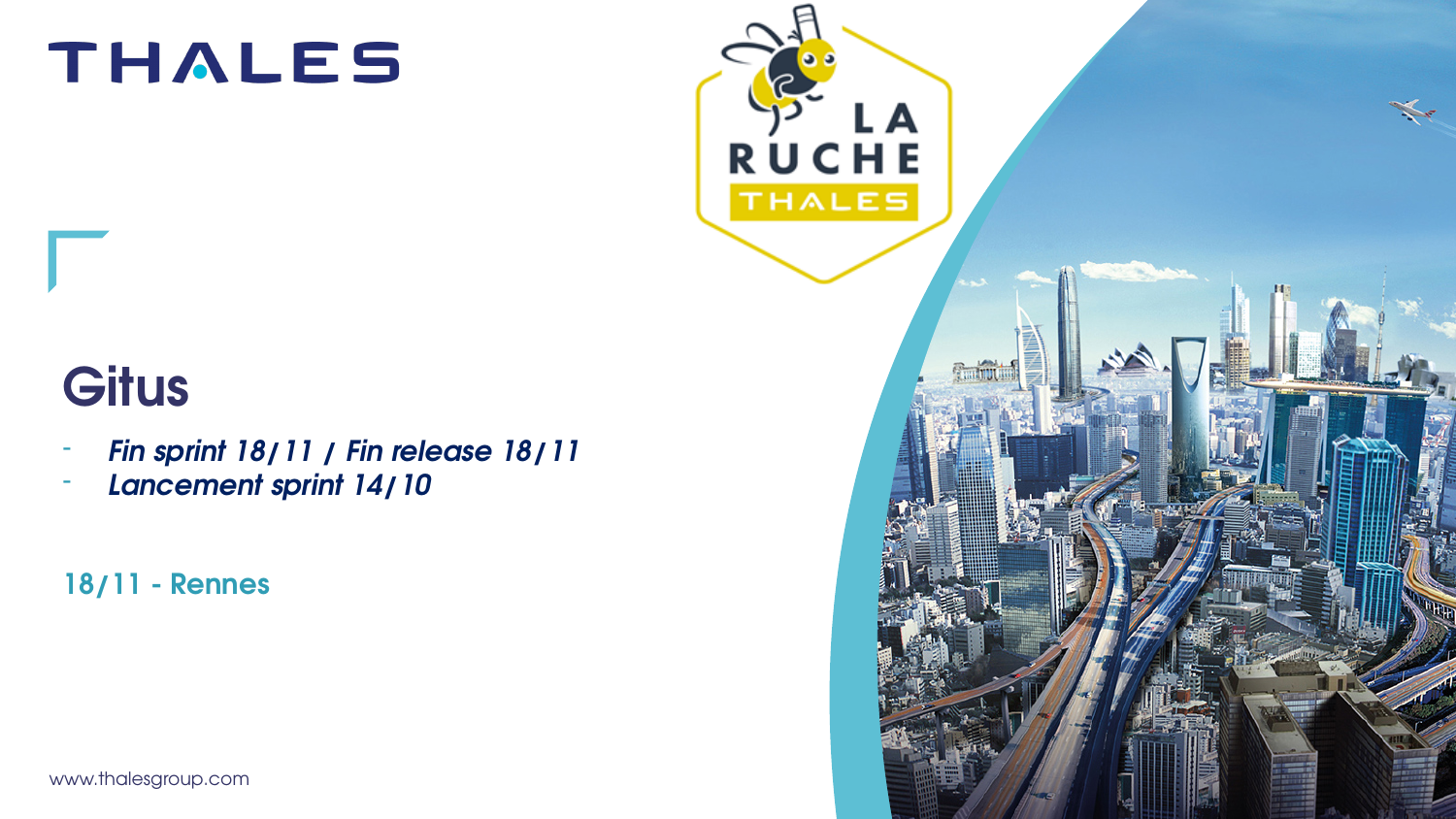

# Gitus
Fin sprint 18/11 / Fin release 18/11
Lancement sprint 14/10
18/11 - Rennes